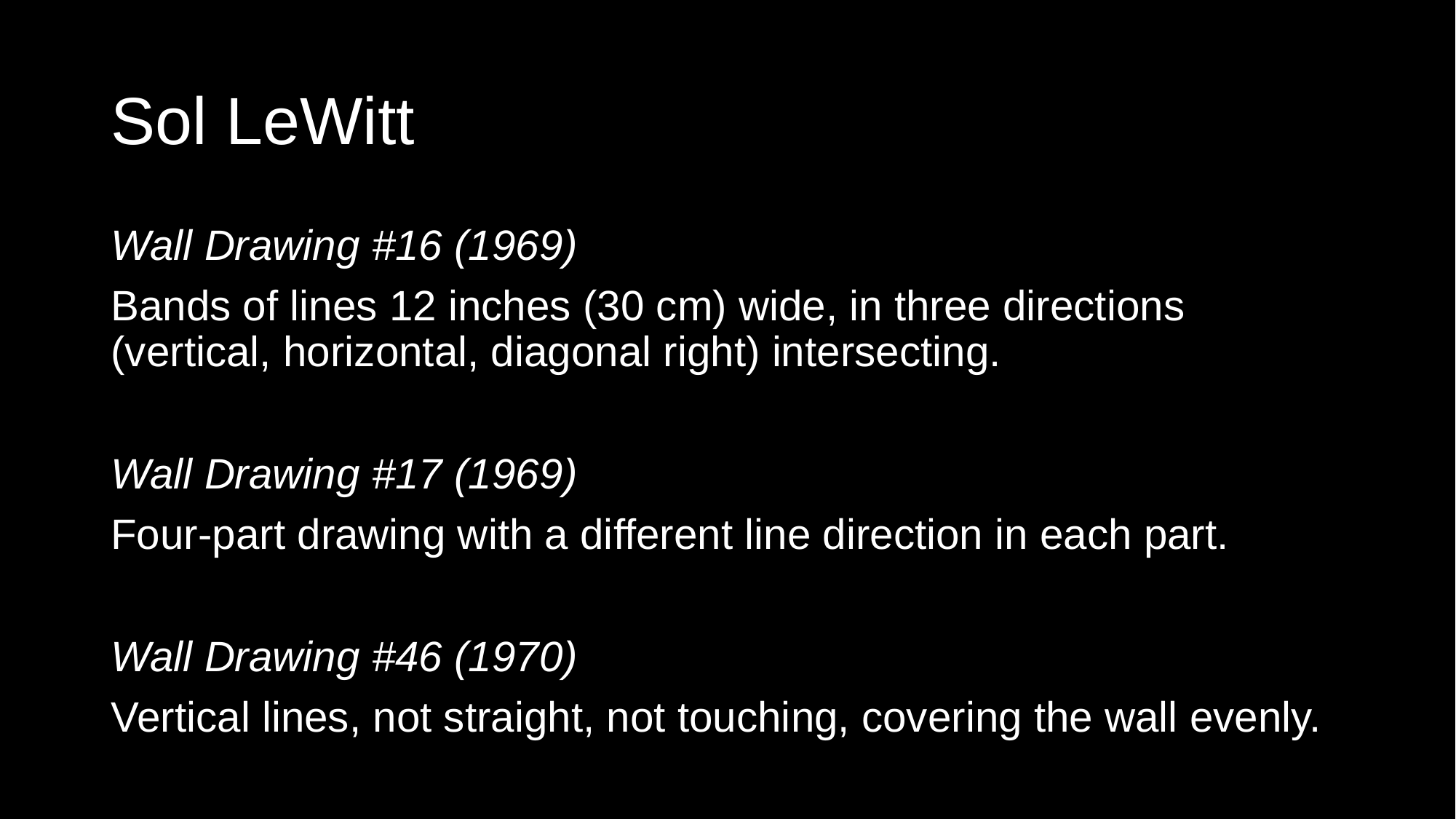

# Sol LeWitt
Wall Drawing #16 (1969)
Bands of lines 12 inches (30 cm) wide, in three directions (vertical, horizontal, diagonal right) intersecting.

Wall Drawing #17 (1969)
Four-part drawing with a different line direction in each part.

Wall Drawing #46 (1970)
Vertical lines, not straight, not touching, covering the wall evenly.